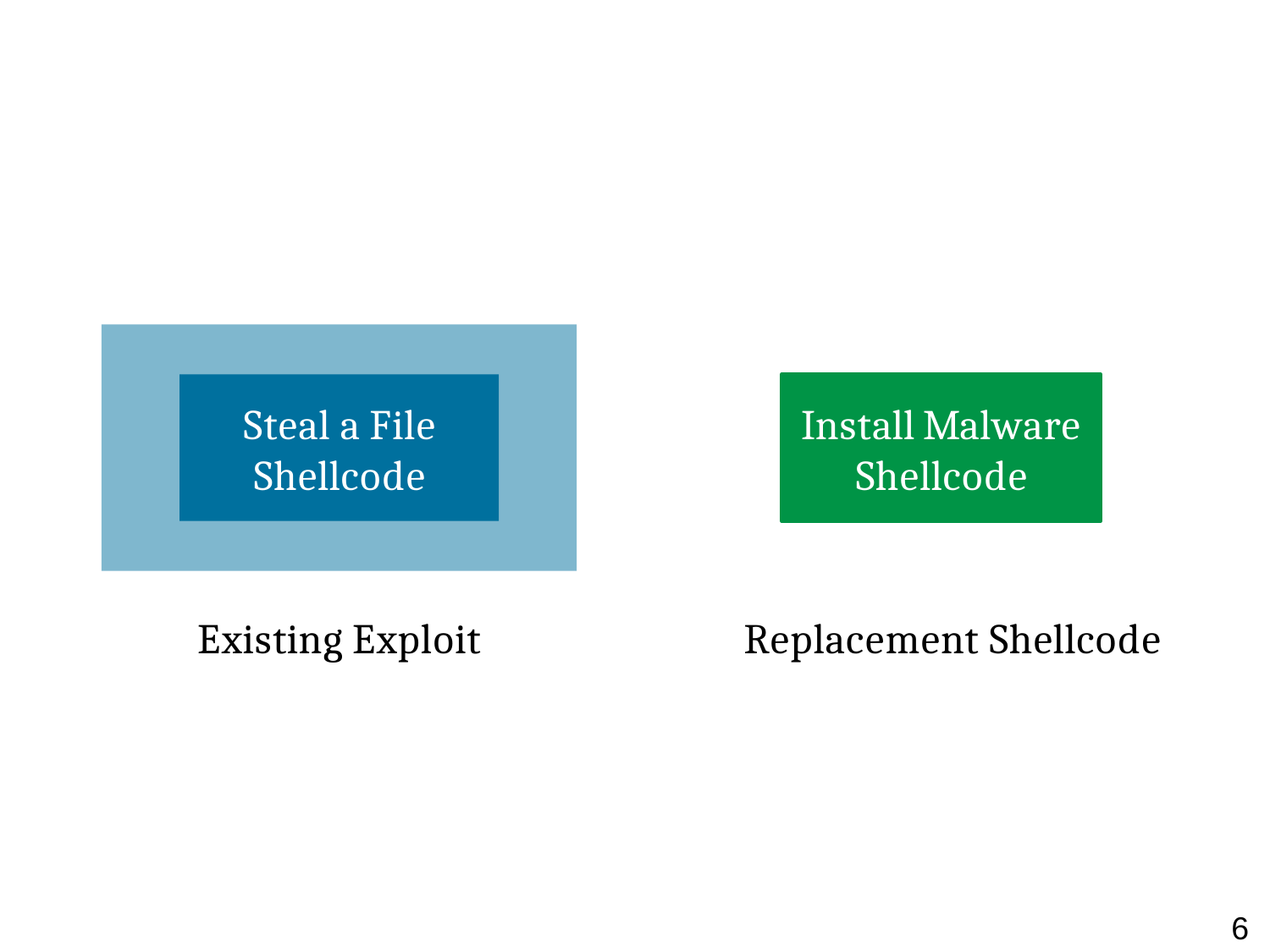

#

Install Malware Shellcode
Steal a File Shellcode
Existing Exploit
Replacement Shellcode
6